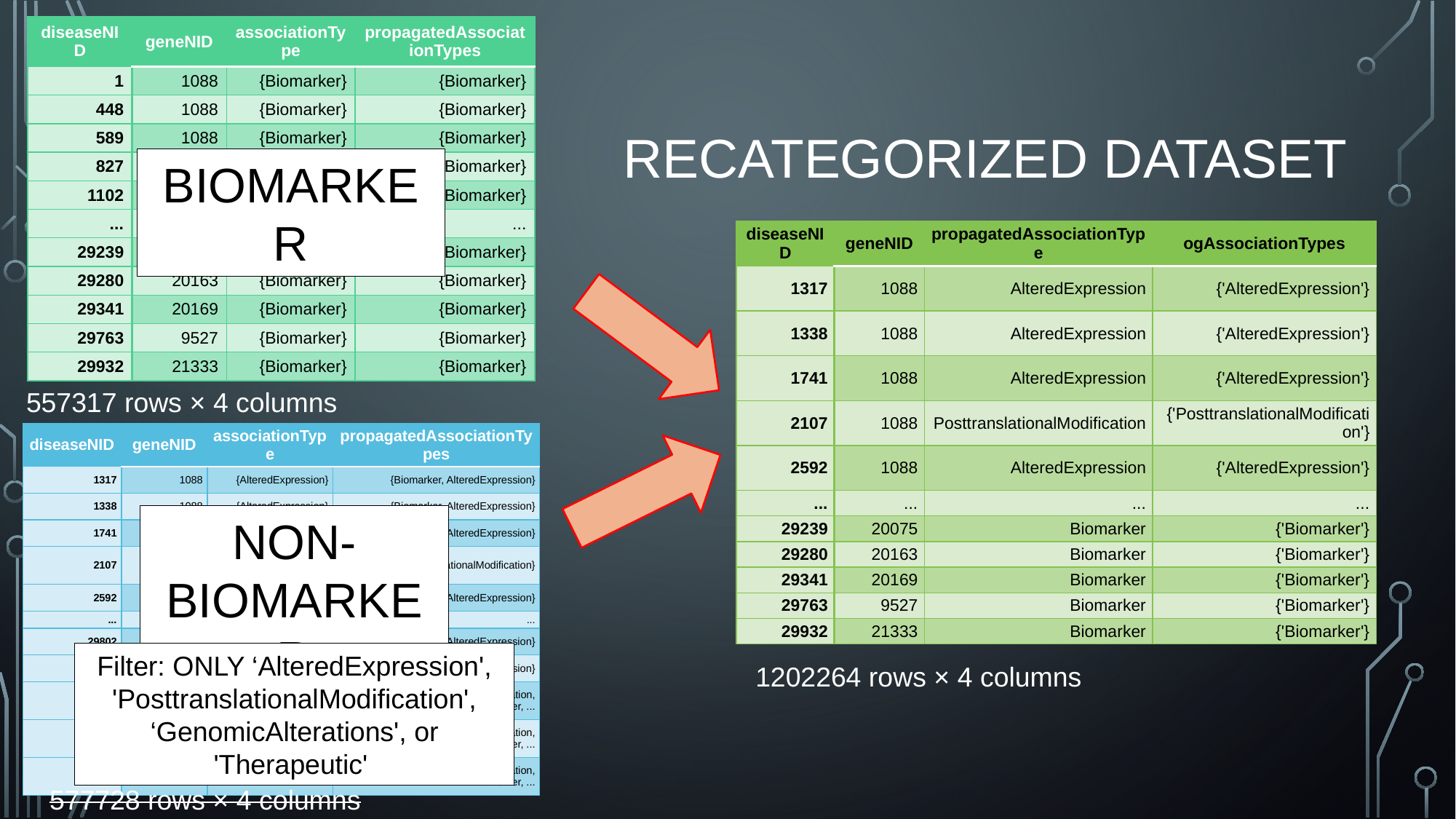

| diseaseNID | geneNID | associationType | propagatedAssociationTypes |
| --- | --- | --- | --- |
| 1 | 1088 | {Biomarker} | {Biomarker} |
| 448 | 1088 | {Biomarker} | {Biomarker} |
| 589 | 1088 | {Biomarker} | {Biomarker} |
| 827 | 1088 | {Biomarker} | {Biomarker} |
| 1102 | 1088 | {Biomarker} | {Biomarker} |
| ... | ... | ... | ... |
| 29239 | 20075 | {Biomarker} | {Biomarker} |
| 29280 | 20163 | {Biomarker} | {Biomarker} |
| 29341 | 20169 | {Biomarker} | {Biomarker} |
| 29763 | 9527 | {Biomarker} | {Biomarker} |
| 29932 | 21333 | {Biomarker} | {Biomarker} |
# RECATEGORIZED DATASET
BIOMARKER
| diseaseNID | geneNID | propagatedAssociationType | ogAssociationTypes |
| --- | --- | --- | --- |
| 1317 | 1088 | AlteredExpression | {'AlteredExpression'} |
| 1338 | 1088 | AlteredExpression | {'AlteredExpression'} |
| 1741 | 1088 | AlteredExpression | {'AlteredExpression'} |
| 2107 | 1088 | PosttranslationalModification | {'PosttranslationalModification'} |
| 2592 | 1088 | AlteredExpression | {'AlteredExpression'} |
| ... | ... | ... | ... |
| 29239 | 20075 | Biomarker | {'Biomarker'} |
| 29280 | 20163 | Biomarker | {'Biomarker'} |
| 29341 | 20169 | Biomarker | {'Biomarker'} |
| 29763 | 9527 | Biomarker | {'Biomarker'} |
| 29932 | 21333 | Biomarker | {'Biomarker'} |

557317 rows × 4 columns

| diseaseNID | geneNID | associationType | propagatedAssociationTypes |
| --- | --- | --- | --- |
| 1317 | 1088 | {AlteredExpression} | {Biomarker, AlteredExpression} |
| 1338 | 1088 | {AlteredExpression} | {Biomarker, AlteredExpression} |
| 1741 | 1088 | {AlteredExpression} | {Biomarker, AlteredExpression} |
| 2107 | 1088 | {PosttranslationalModification} | {Biomarker, PosttranslationalModification} |
| 2592 | 1088 | {AlteredExpression} | {Biomarker, AlteredExpression} |
| ... | ... | ... | ... |
| 29802 | 18834 | {AlteredExpression} | {Biomarker, AlteredExpression} |
| 29802 | 18837 | {AlteredExpression} | {Biomarker, AlteredExpression} |
| 30104 | 25482 | {CausalMutation} | {CausalMutation, GeneticVariation, Biomarker, ... |
| 30147 | 21709 | {CausalMutation} | {CausalMutation, GeneticVariation, Biomarker, ... |
| 30157 | 10975 | {CausalMutation} | {CausalMutation, GeneticVariation, Biomarker, ... |
NON-BIOMARKER
Filter: ONLY ‘AlteredExpression', 'PosttranslationalModification', ‘GenomicAlterations', or 'Therapeutic'
1202264 rows × 4 columns
577728 rows × 4 columns